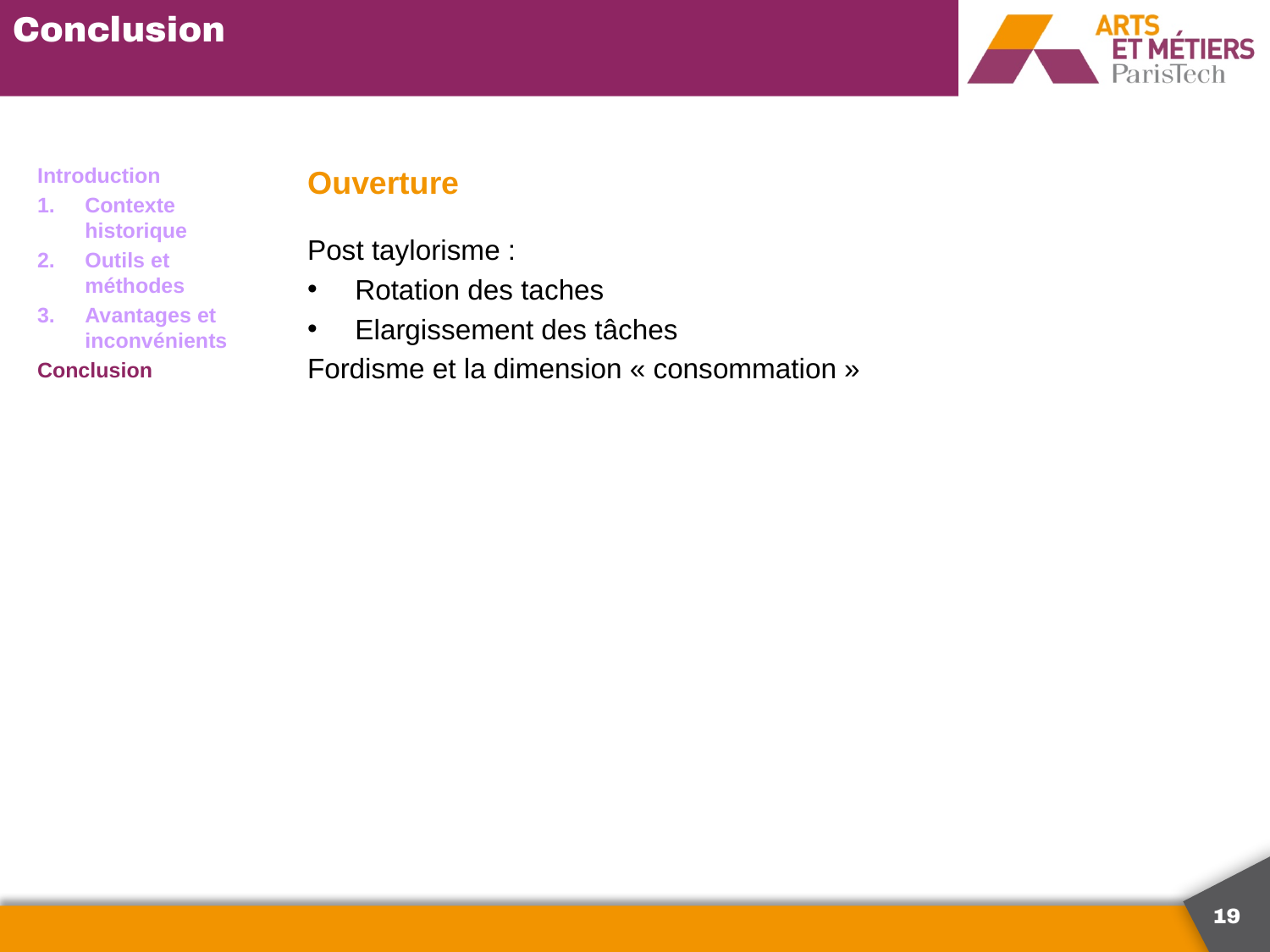

# Conclusion
Introduction
Contexte historique
Outils et méthodes
Avantages et inconvénients
Conclusion

Ouverture
Post taylorisme :
Rotation des taches
Elargissement des tâches
Fordisme et la dimension « consommation »